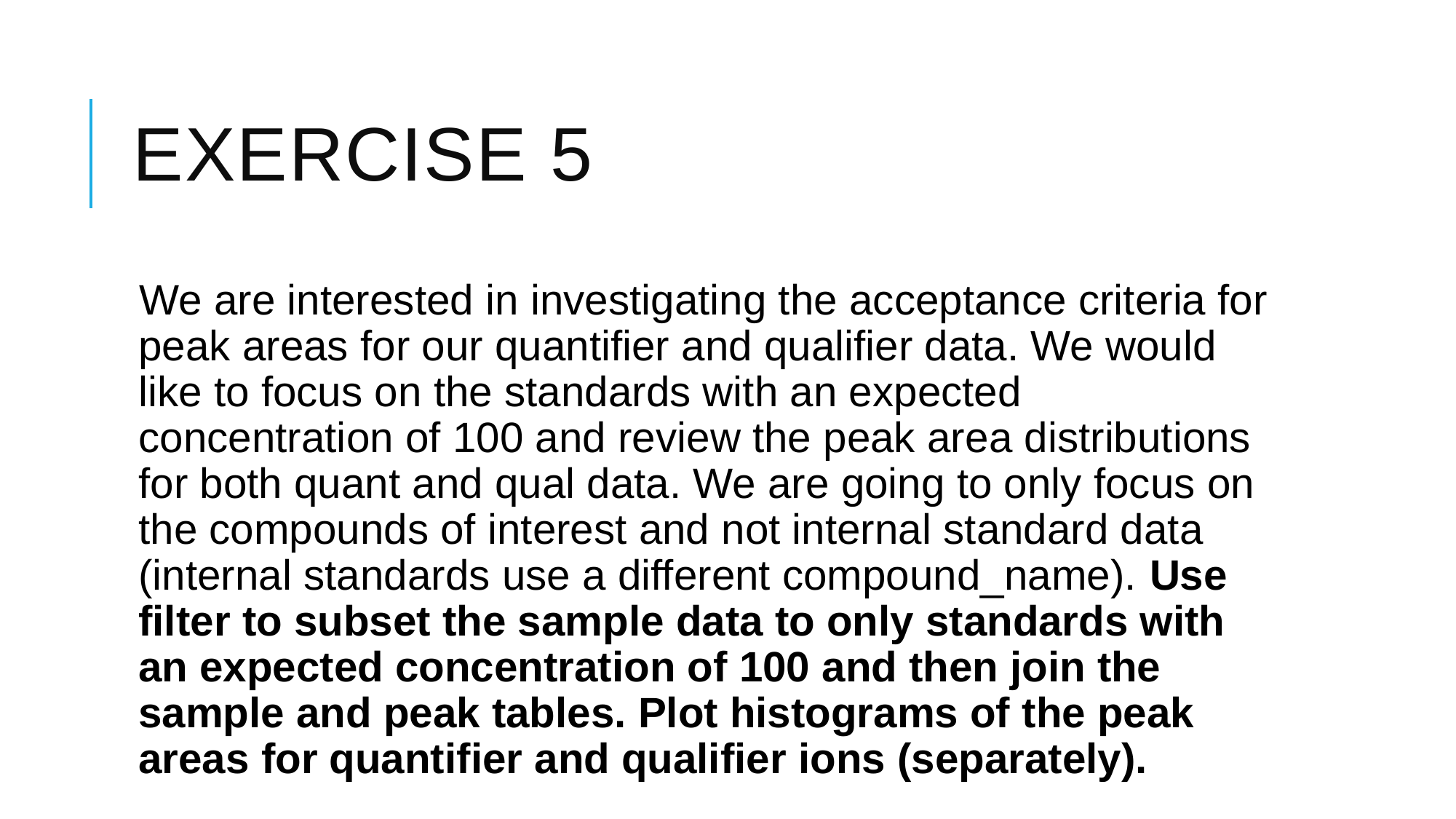

# Exercise 5
We are interested in investigating the acceptance criteria for peak areas for our quantifier and qualifier data. We would like to focus on the standards with an expected concentration of 100 and review the peak area distributions for both quant and qual data. We are going to only focus on the compounds of interest and not internal standard data (internal standards use a different compound_name). Use filter to subset the sample data to only standards with an expected concentration of 100 and then join the sample and peak tables. Plot histograms of the peak areas for quantifier and qualifier ions (separately).